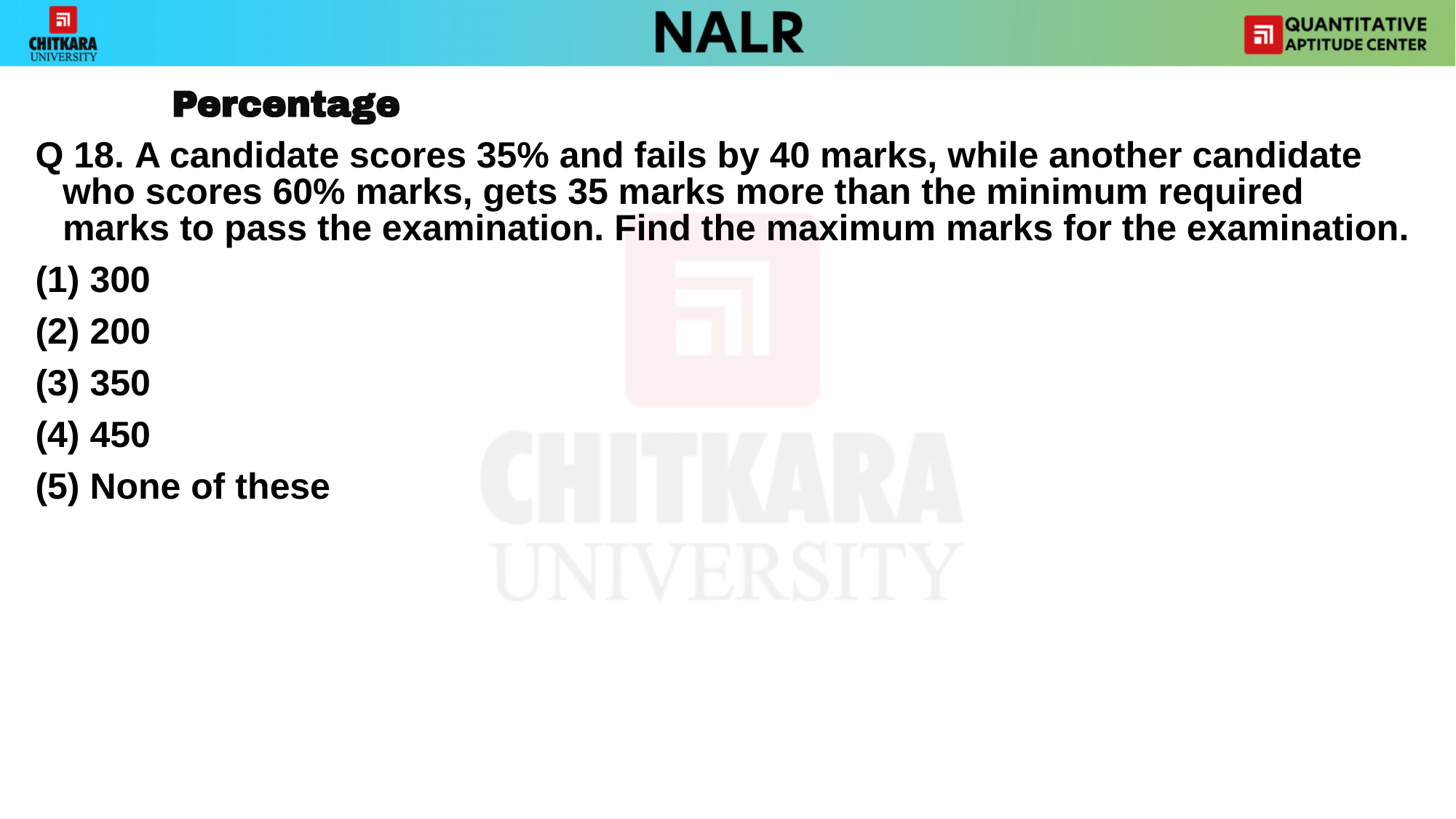

Percentage
Q 18. A candidate scores 35% and fails by 40 marks, while another candidate who scores 60% marks, gets 35 marks more than the minimum required marks to pass the examination. Find the maximum marks for the examination.
300
(2) 200
(3) 350
(4) 450
(5) None of these